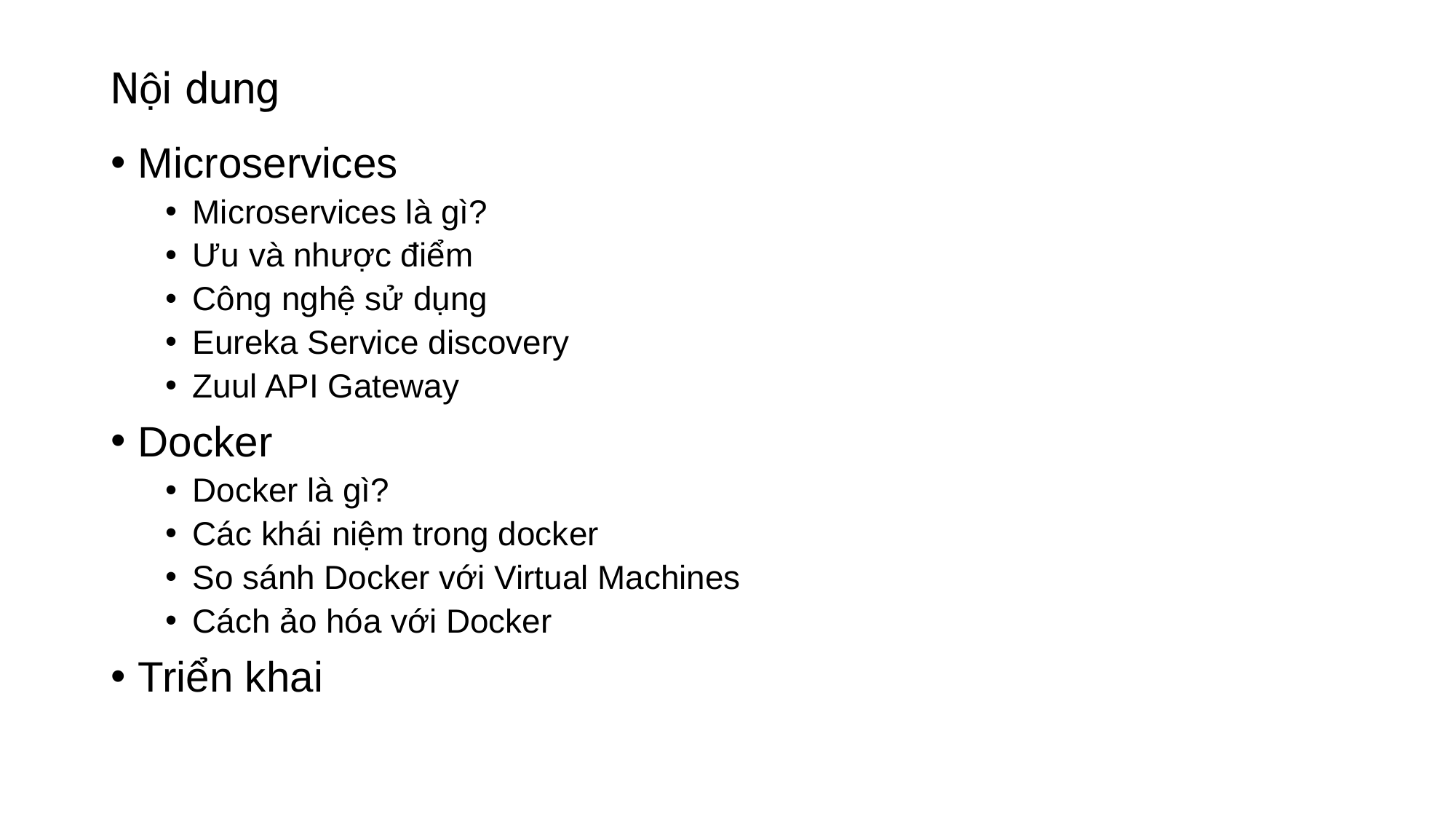

# Nội dung
Microservices
Microservices là gì?
Ưu và nhược điểm
Công nghệ sử dụng
Eureka Service discovery
Zuul API Gateway
Docker
Docker là gì?
Các khái niệm trong docker
So sánh Docker với Virtual Machines
Cách ảo hóa với Docker
Triển khai